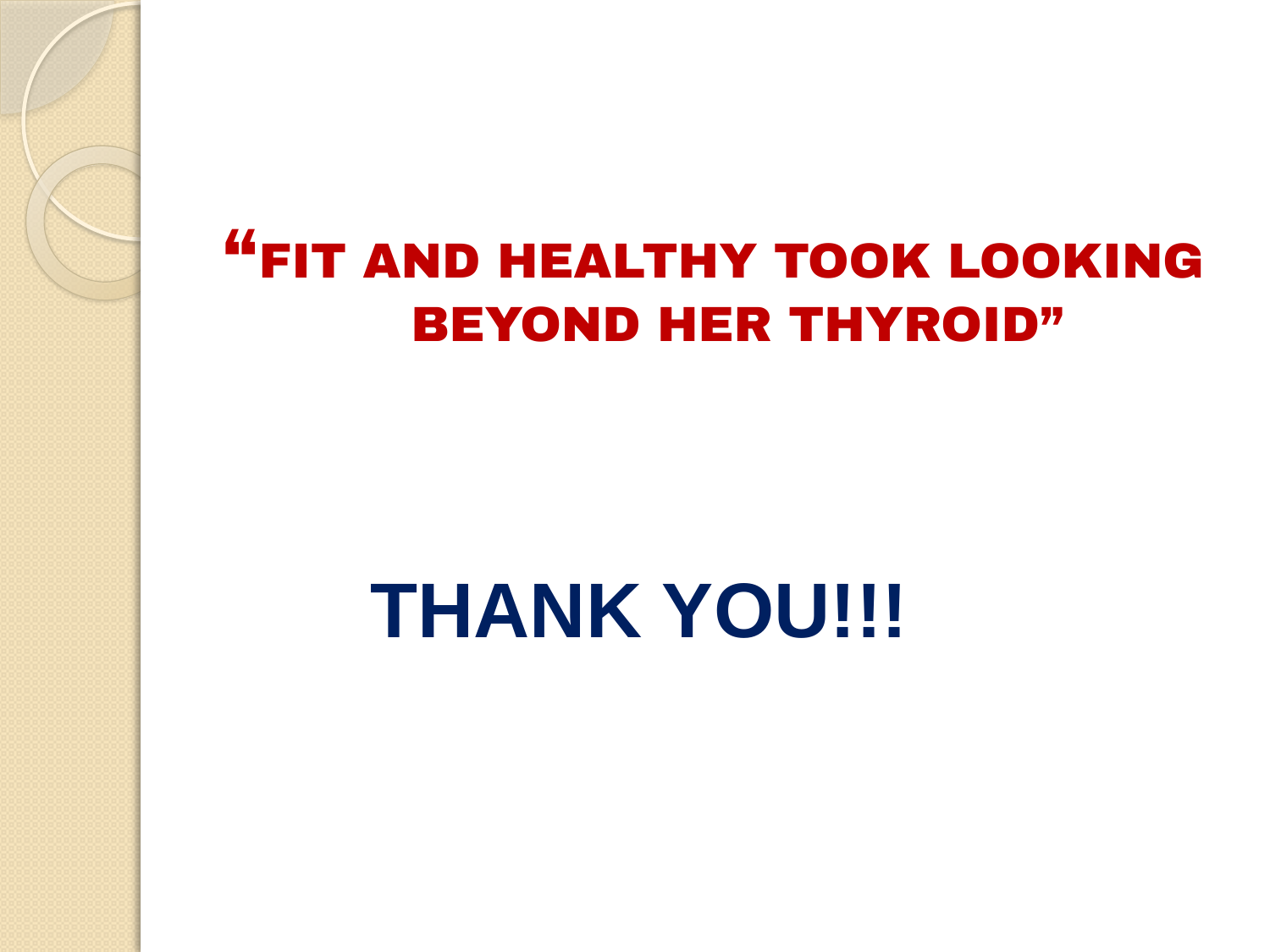

#
“FIT AND HEALTHY TOOK LOOKING
         BEYOND HER THYROID”

THANK YOU!!!